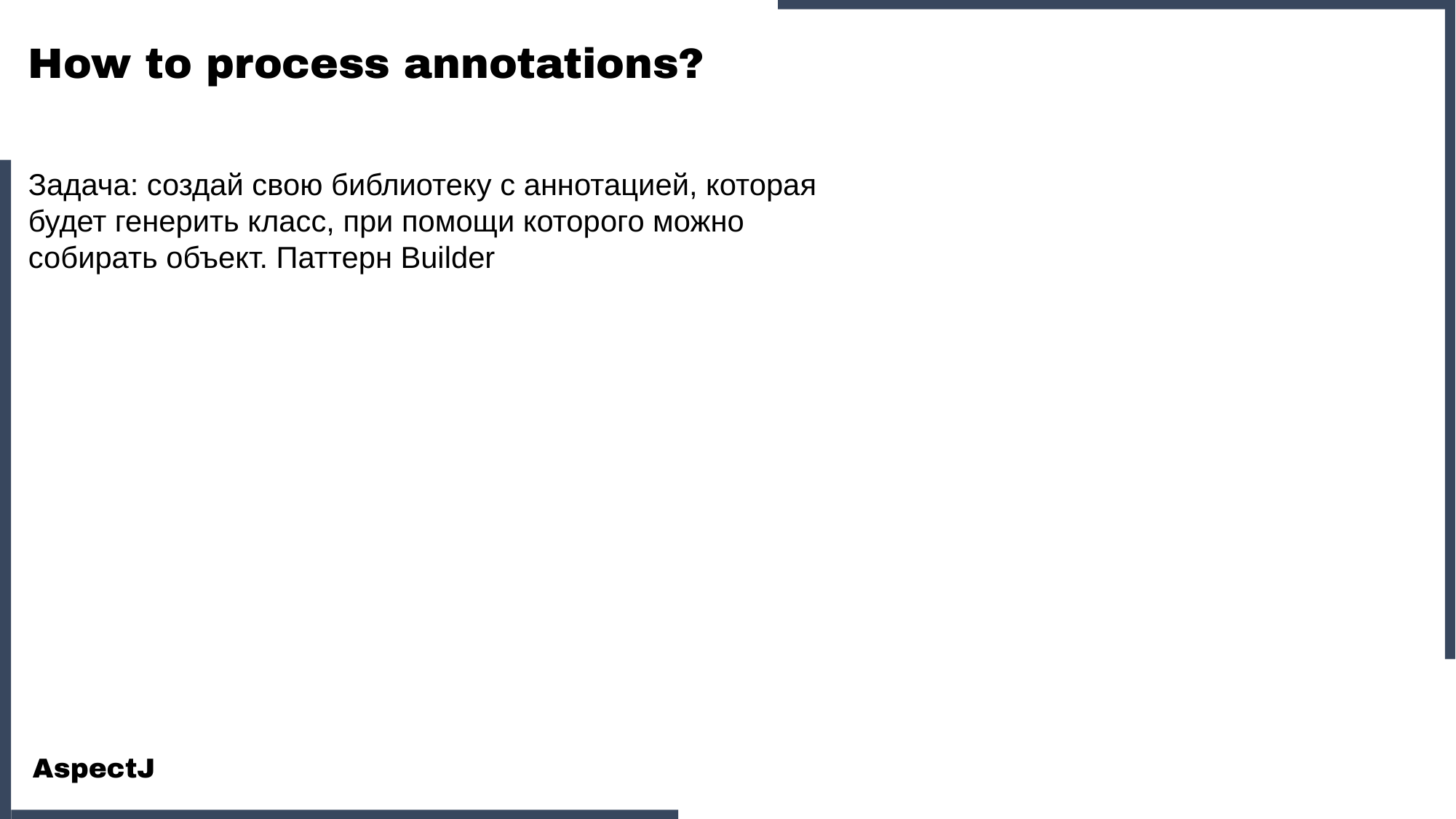

How to process annotations?

Задача: создай свою библиотеку с аннотацией, которая будет генерить класс, при помощи которого можно собирать объект. Паттерн Builder
AspectJ